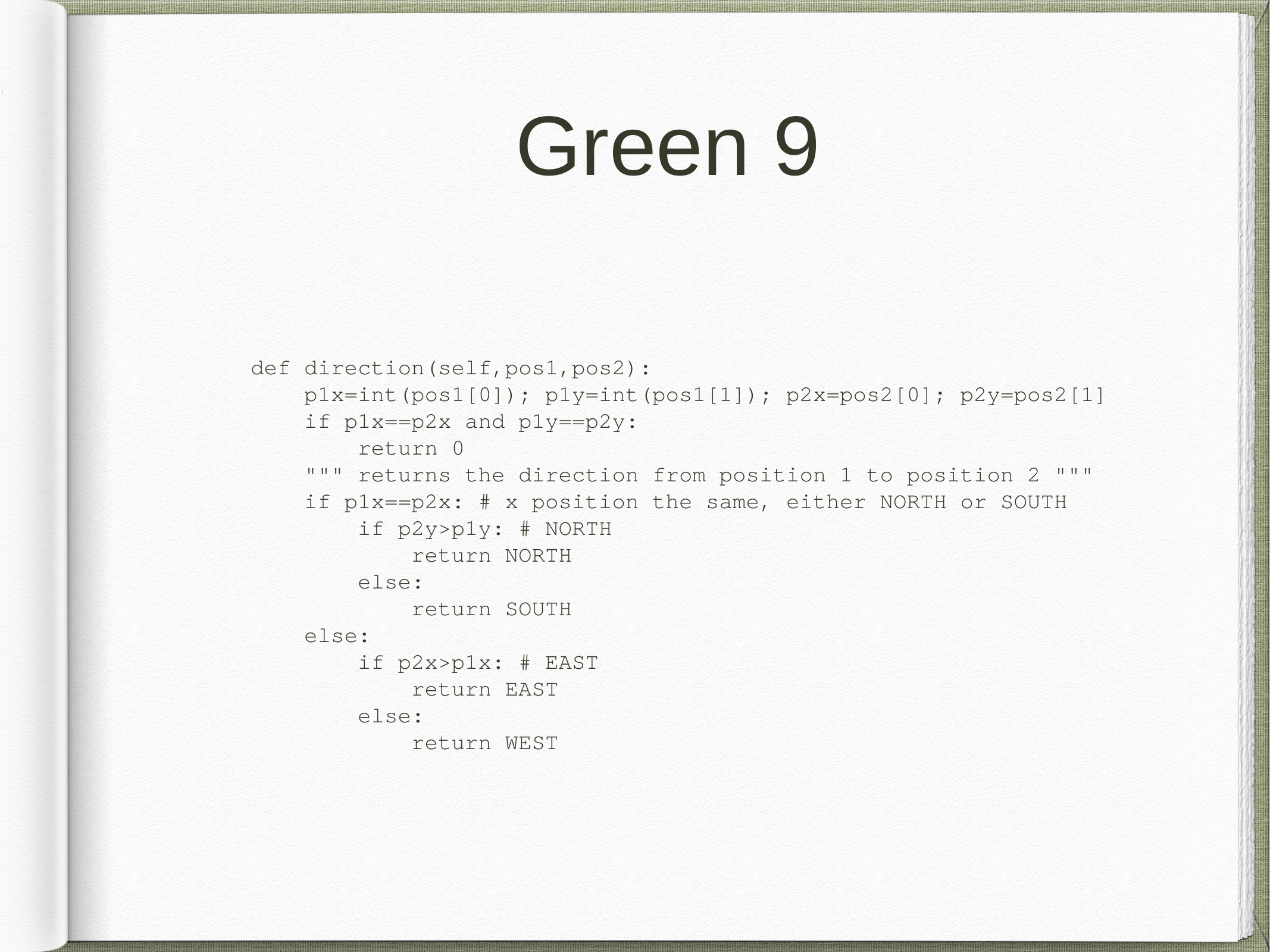

# Green 9
    def direction(self,pos1,pos2):
        p1x=int(pos1[0]); p1y=int(pos1[1]); p2x=pos2[0]; p2y=pos2[1]
        if p1x==p2x and p1y==p2y:
            return 0
        """ returns the direction from position 1 to position 2 """
        if p1x==p2x: # x position the same, either NORTH or SOUTH
            if p2y>p1y: # NORTH
                return NORTH
            else:
                return SOUTH
        else:
            if p2x>p1x: # EAST
                return EAST
            else:
                return WEST